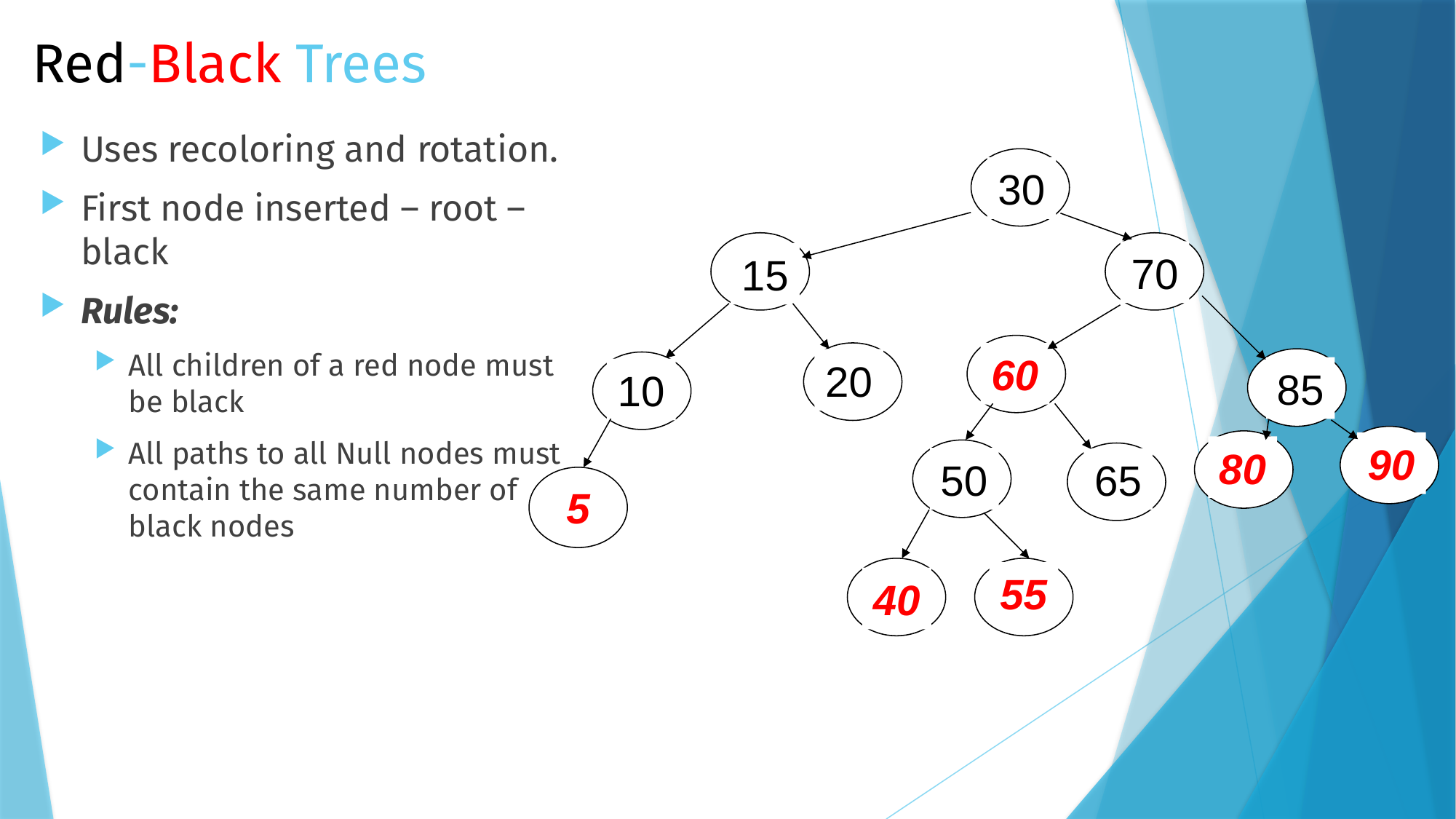

# Red-Black Trees
Uses recoloring and rotation.
First node inserted – root – black
Rules:
All children of a red node must be black
All paths to all Null nodes must contain the same number of black nodes

30

70
15

60

20

10
85

90
80

50

65

5

55

40